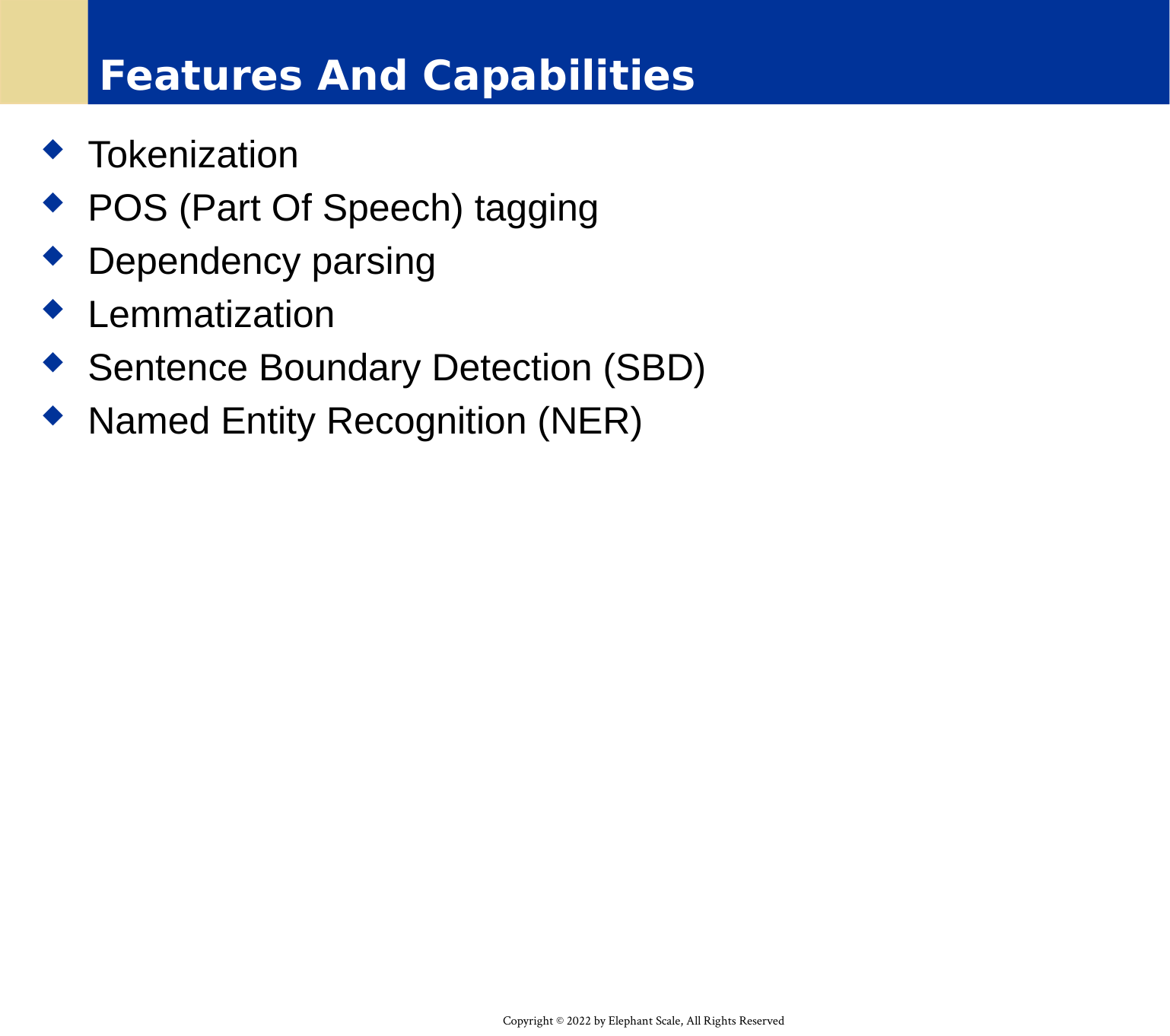

# Features And Capabilities
 Tokenization
 POS (Part Of Speech) tagging
 Dependency parsing
 Lemmatization
 Sentence Boundary Detection (SBD)
 Named Entity Recognition (NER)
Copyright © 2022 by Elephant Scale, All Rights Reserved